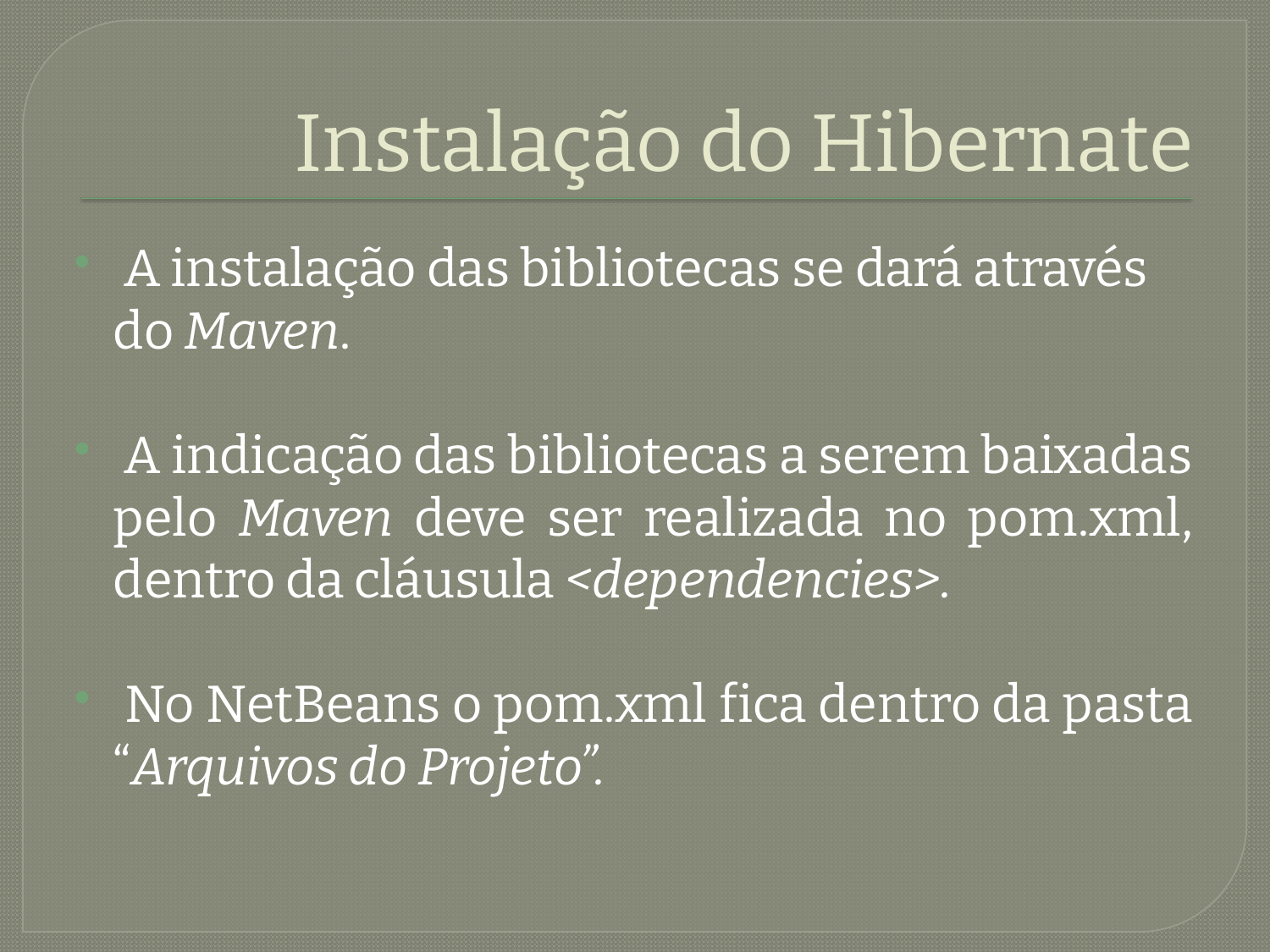

# Instalação do Hibernate
 A instalação das bibliotecas se dará através do Maven.

 A indicação das bibliotecas a serem baixadas pelo Maven deve ser realizada no pom.xml, dentro da cláusula <dependencies>.

 No NetBeans o pom.xml fica dentro da pasta “Arquivos do Projeto”.